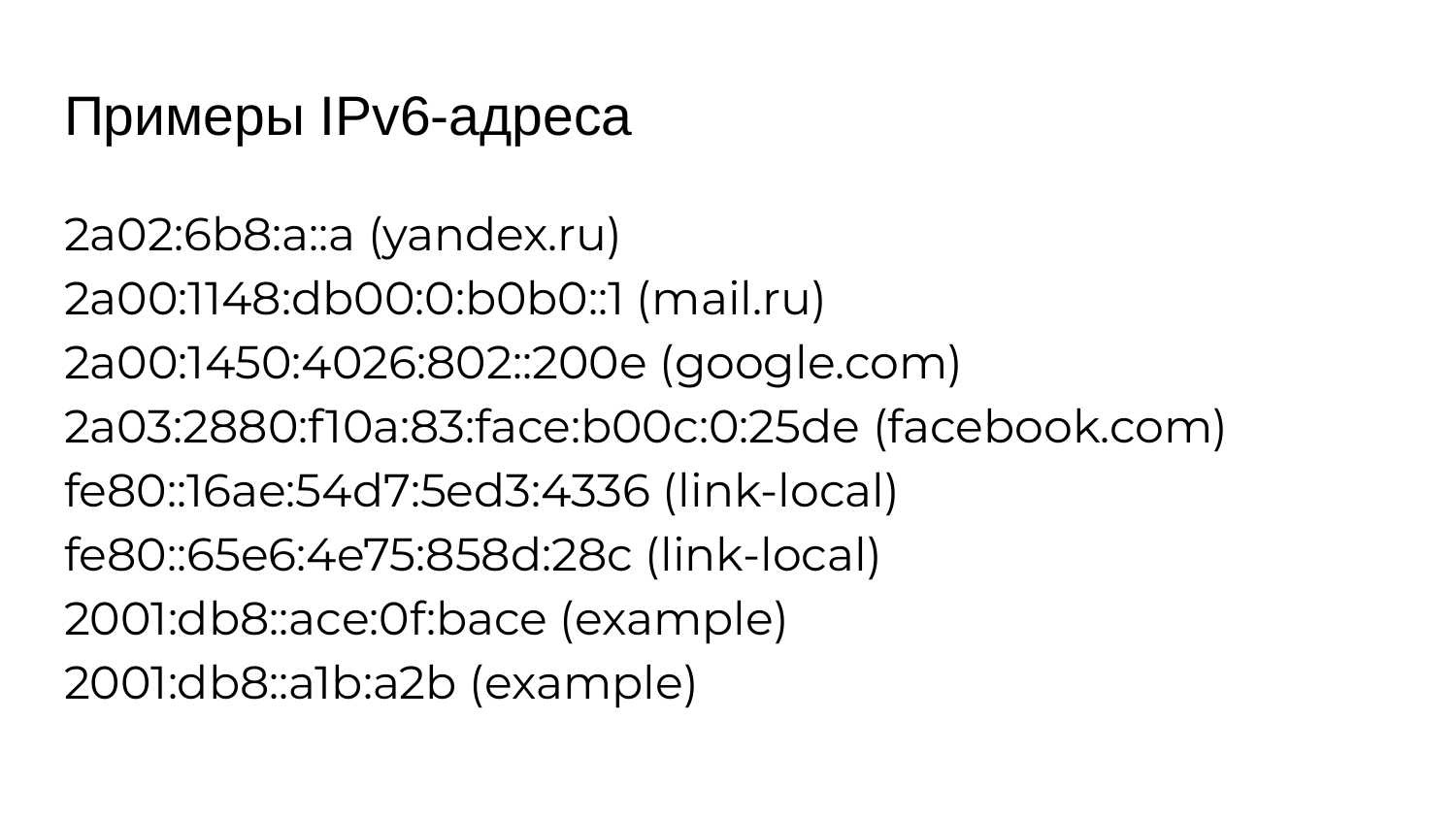

# Примеры IPv6-адреса
2a02:6b8:a::a (yandex.ru)
2a00:1148:db00:0:b0b0::1 (mail.ru)
2a00:1450:4026:802::200e (google.com)
2a03:2880:f10a:83:face:b00c:0:25de (facebook.com)
fe80::16ae:54d7:5ed3:4336 (link-local)
fe80::65e6:4e75:858d:28c (link-local)
2001:db8::ace:0f:bace (example)
2001:db8::a1b:a2b (example)